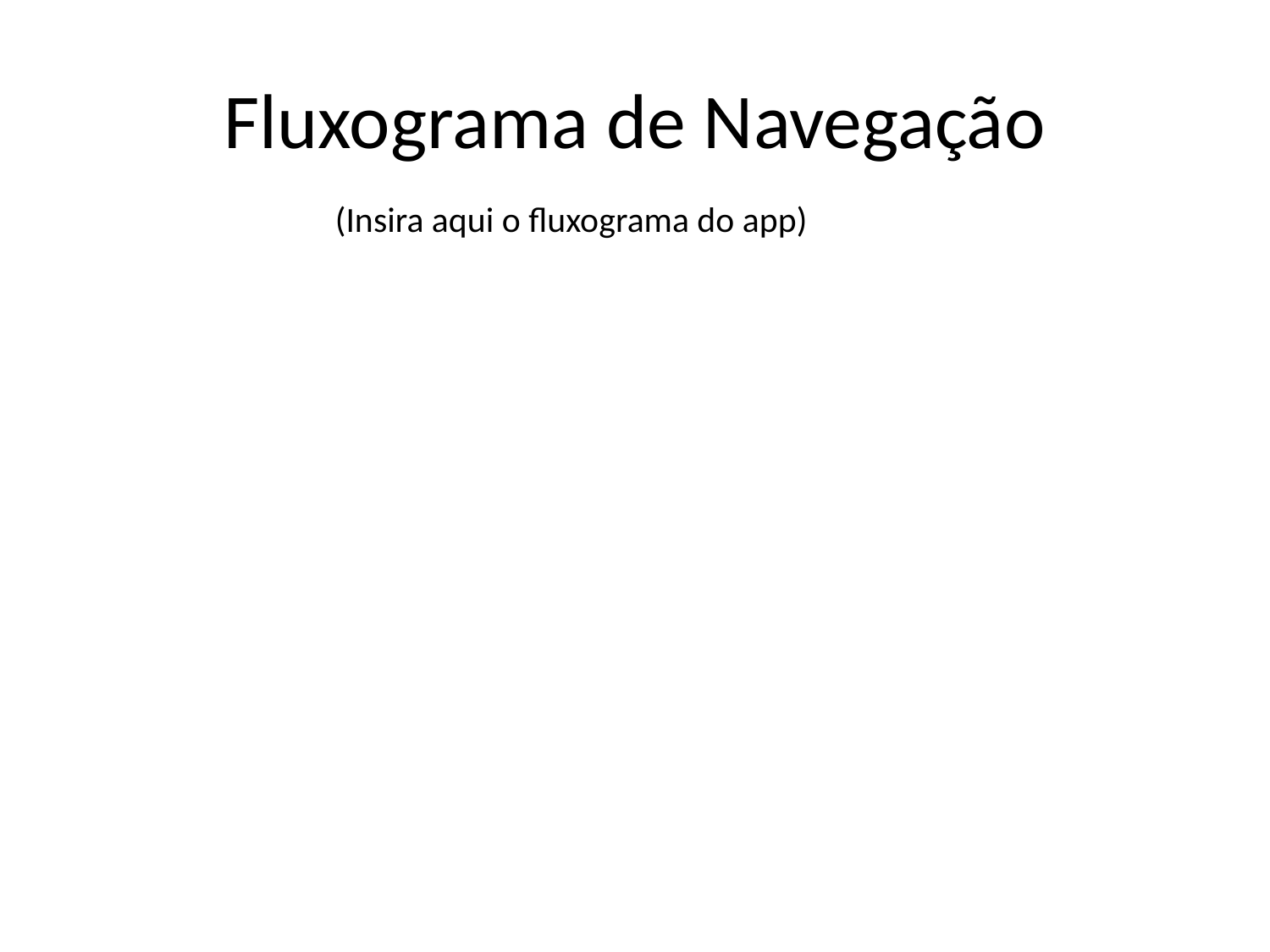

# Fluxograma de Navegação
(Insira aqui o fluxograma do app)